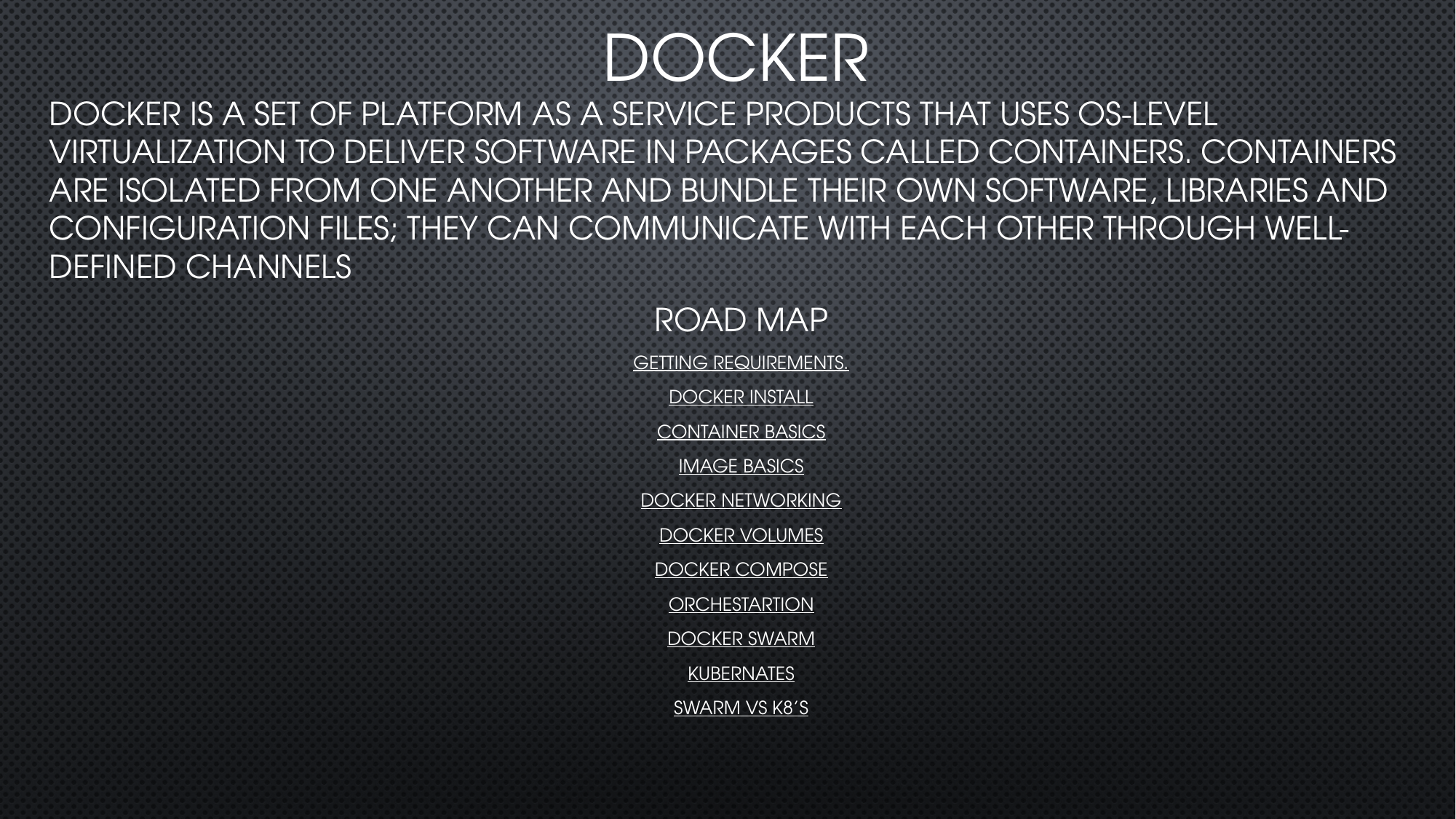

# Docker
Docker is a set of platform as a service products that uses OS-level virtualization to deliver software in packages called containers. Containers are isolated from one another and bundle their own software, libraries and configuration files; they can communicate with each other through well-defined channels
Road map
Getting Requirements.
Docker Install
Container Basics
Image basics
Docker networking
Docker volumes
Docker compose
Orchestartion
Docker swarm
Kubernates
Swarm vs K8’s